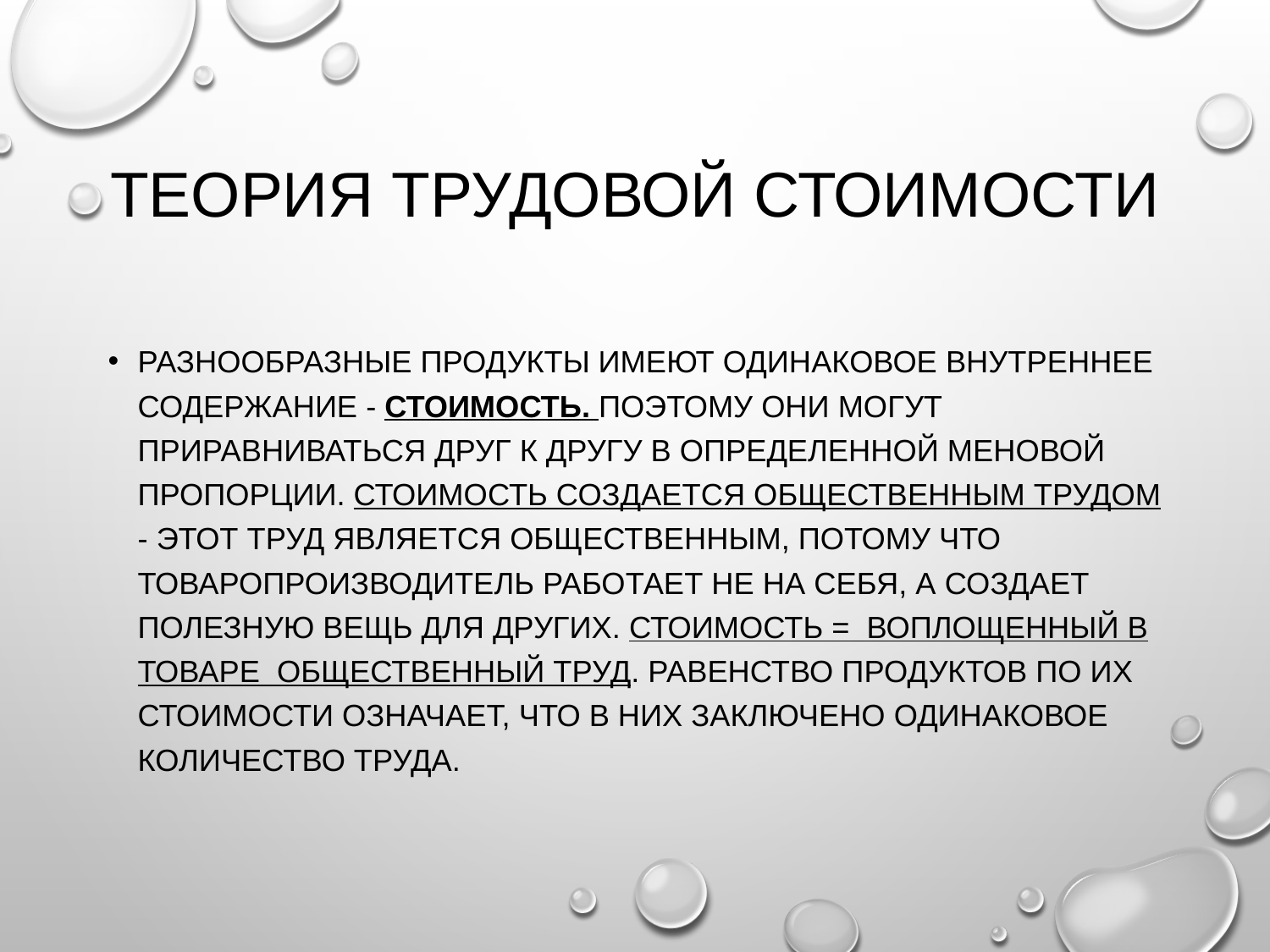

# ТЕОРИЯ ТРУДОВОЙ СТОИМОСТИ
Разнообразные продукты имеют одинаковое внутреннее содержание - стоимость. Поэтому они могут приравниваться друг к другу в определенной меновой пропорции. Стоимость создается общественным трудом - этот труд является общественным, потому что товаропроизводитель работает не на себя, а создает полезную вещь для других. СТОИМОСТЬ =  воплощенный в товаре  общественный труд. Равенство продуктов по их стоимости означает, что в них заключено одинаковое количество труда.